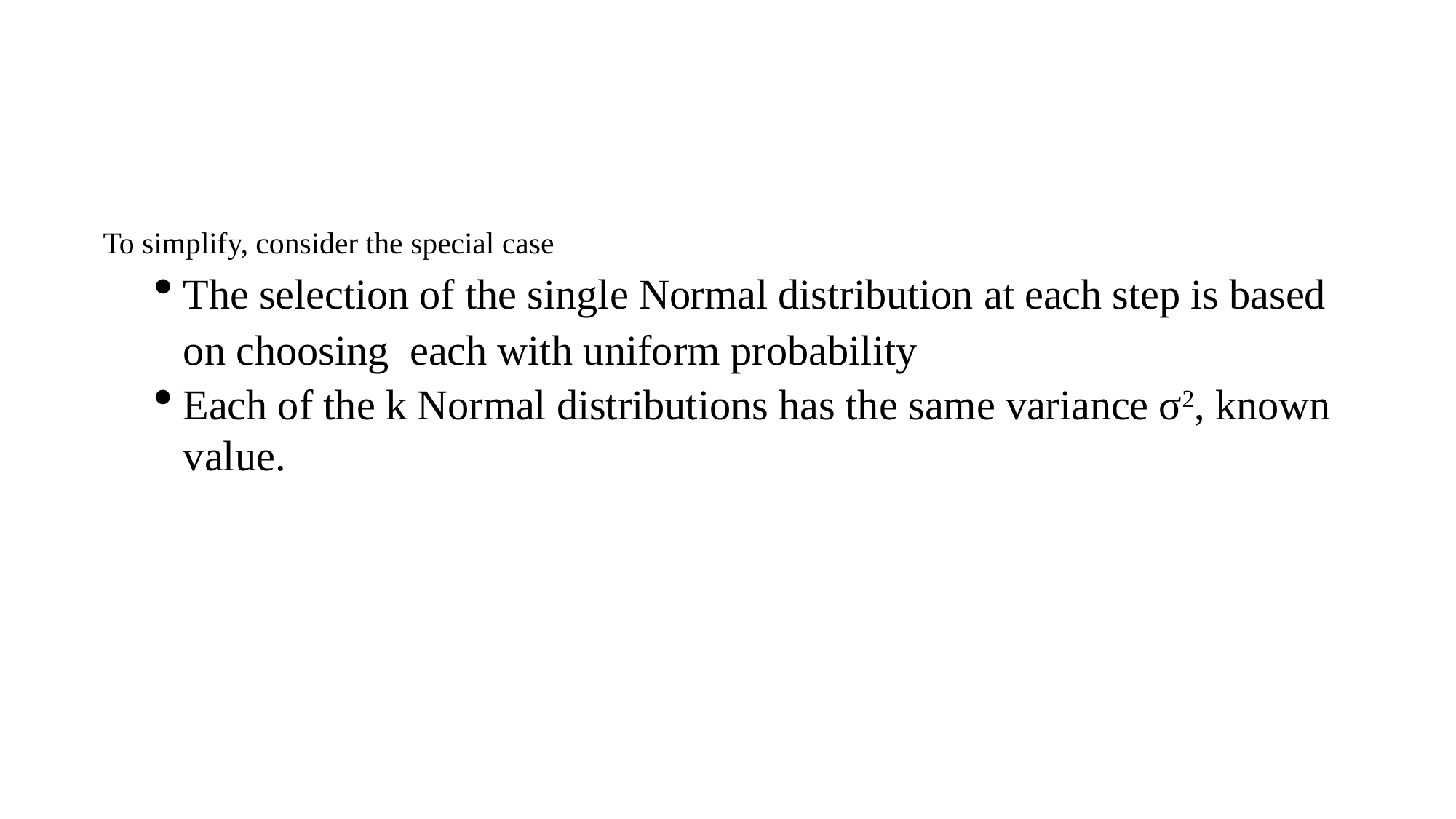

To simplify, consider the special case
The selection of the single Normal distribution at each step is based on choosing  each with uniform probability
Each of the k Normal distributions has the same variance σ2, known value.